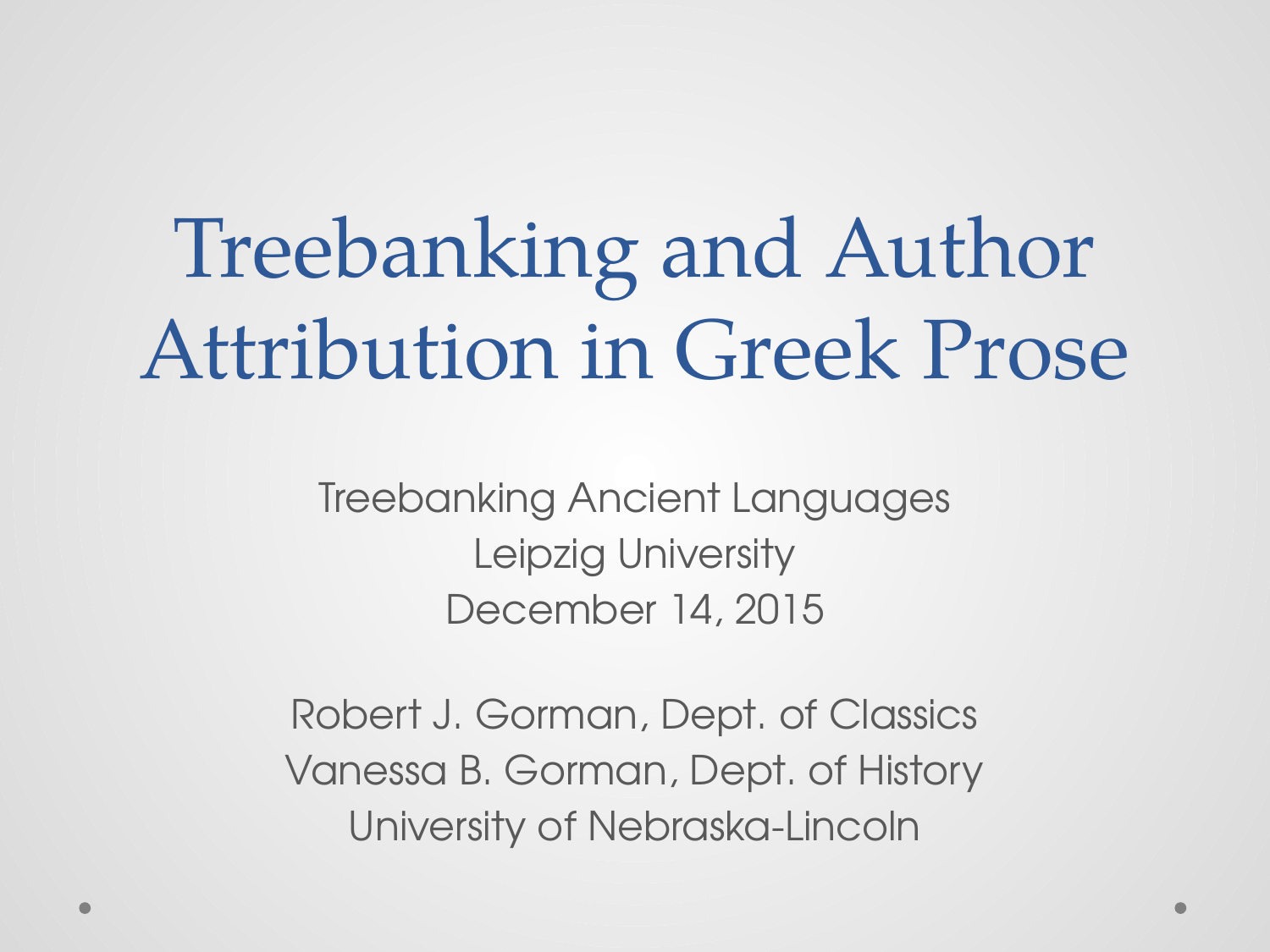

# Treebanking and Author Attribution in Greek Prose
Treebanking Ancient Languages
Leipzig University
December 14, 2015
Robert J. Gorman, Dept. of Classics
Vanessa B. Gorman, Dept. of History
University of Nebraska-Lincoln